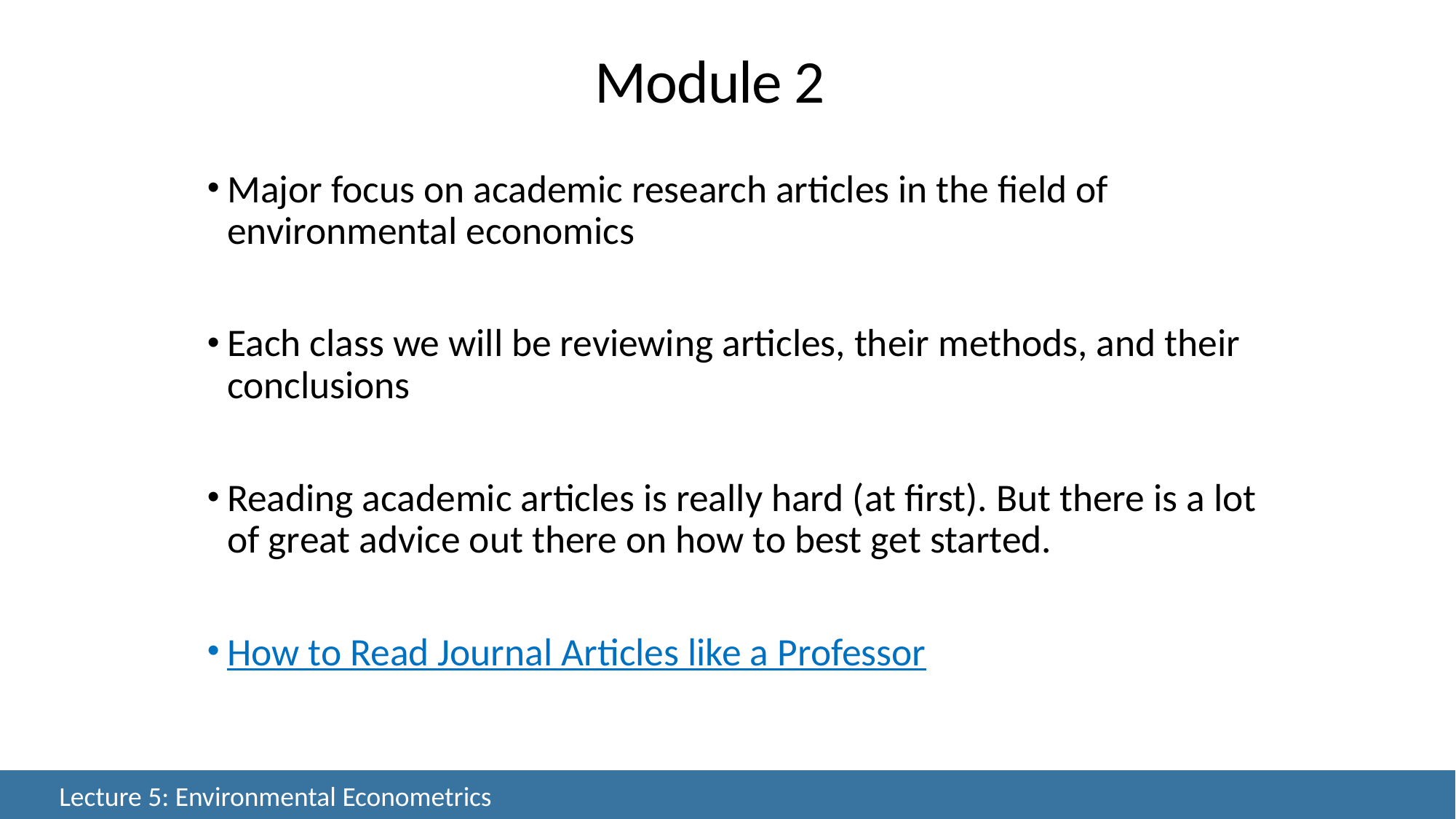

# Module 2
Major focus on academic research articles in the field of environmental economics

Each class we will be reviewing articles, their methods, and their conclusions

Reading academic articles is really hard (at first). But there is a lot of great advice out there on how to best get started.

How to Read Journal Articles like a Professor